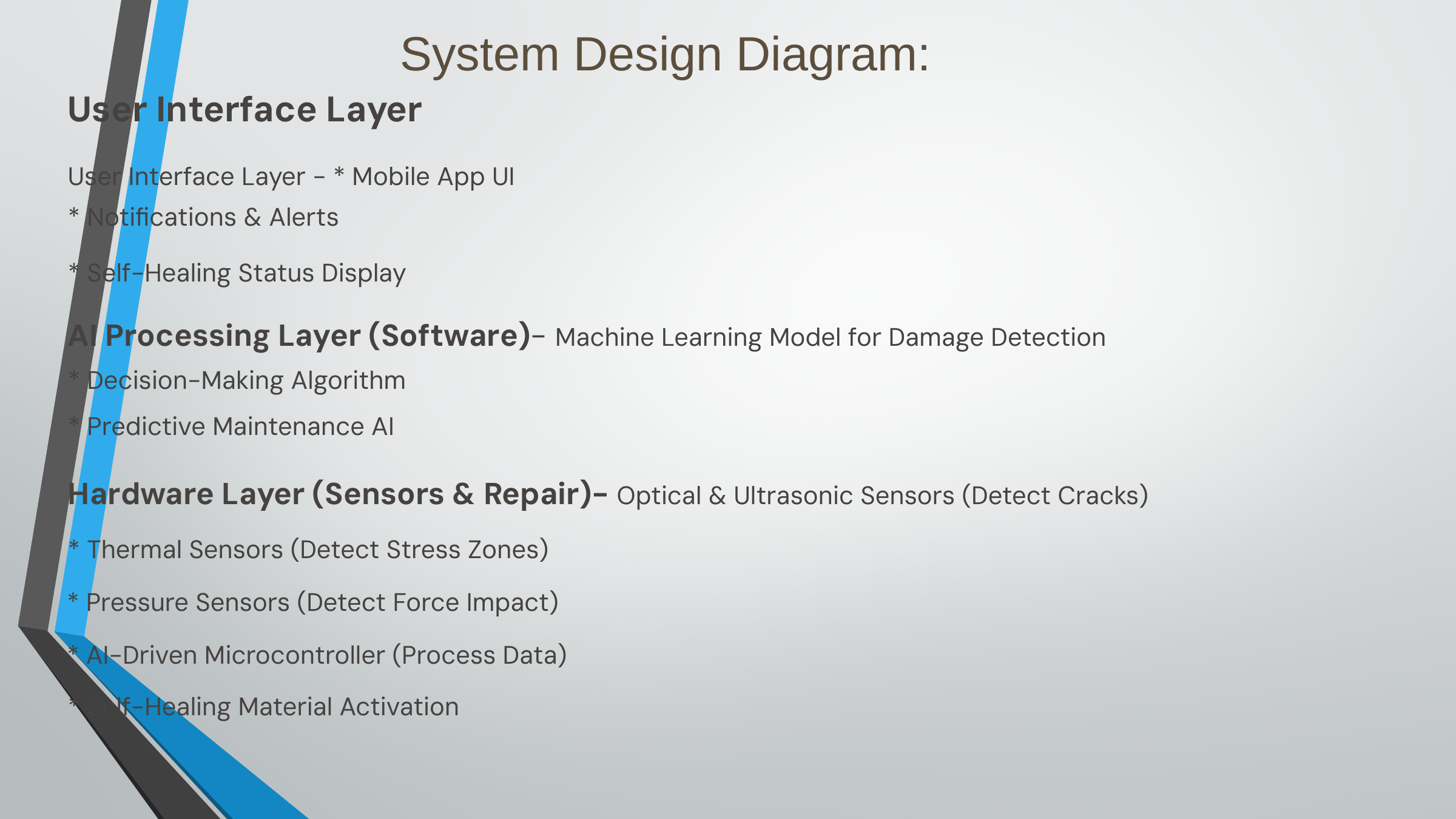

System Design Diagram:
User Interface Layer
User Interface Layer - * Mobile App UI
* Notifications & Alerts
* Self-Healing Status Display
AI Processing Layer (Software)- Machine Learning Model for Damage Detection
* Decision-Making Algorithm
* Predictive Maintenance AI
Hardware Layer (Sensors & Repair)- Optical & Ultrasonic Sensors (Detect Cracks)
* Thermal Sensors (Detect Stress Zones)
* Pressure Sensors (Detect Force Impact)
* AI-Driven Microcontroller (Process Data)
* Self-Healing Material Activation